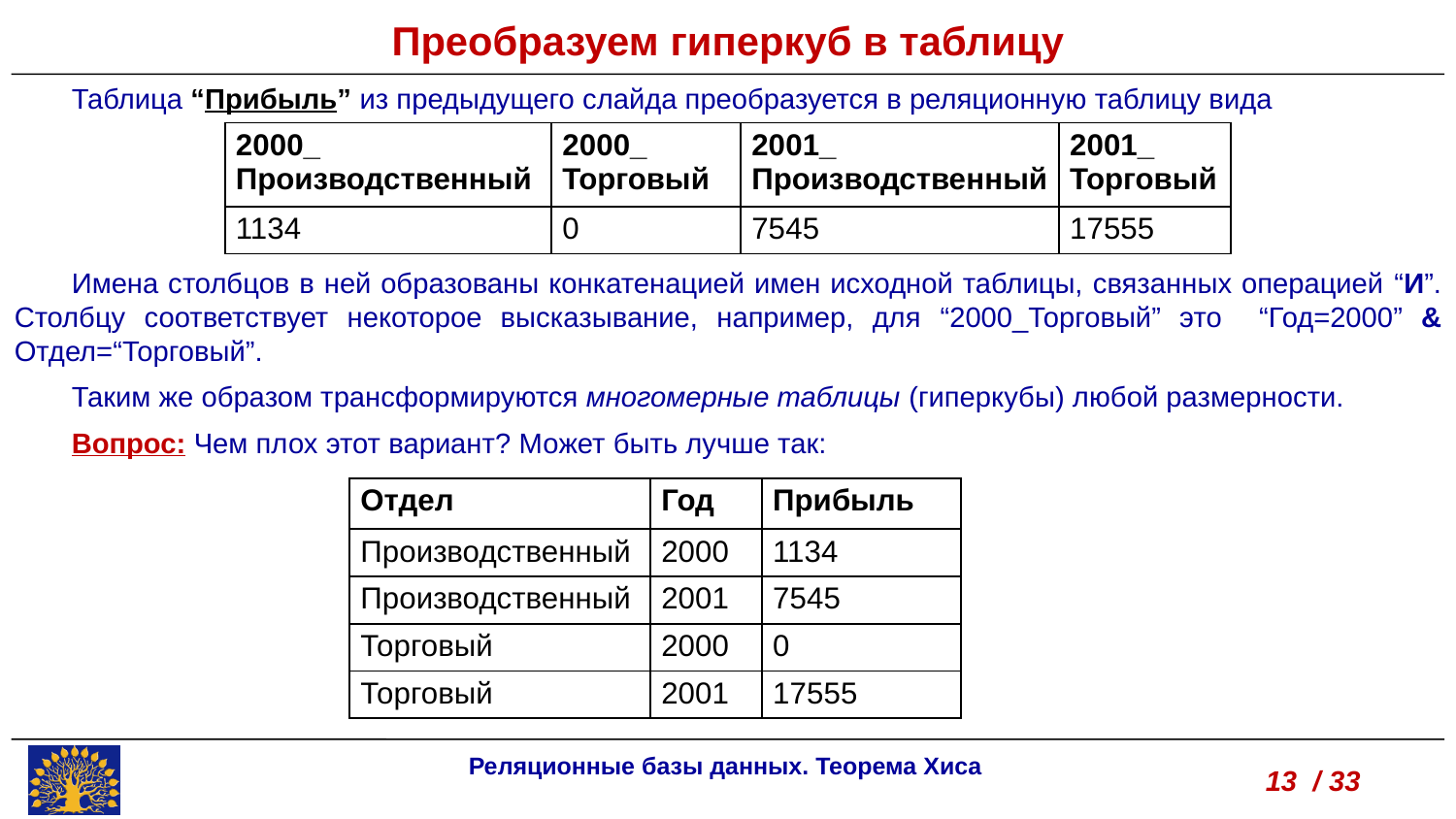

Преобразуем гиперкуб в таблицу
Таблица “Прибыль” из предыдущего слайда преобразуется в реляционную таблицу вида

Имена столбцов в ней образованы конкатенацией имен исходной таблицы, связанных операцией “И”. Столбцу соответствует некоторое высказывание, например, для “2000_Торговый” это  “Год=2000” & Отдел=“Торговый”.
Таким же образом трансформируются многомерные таблицы (гиперкубы) любой размерности.
Вопрос: Чем плох этот вариант? Может быть лучше так:
| 2000\_ Производственный | 2000\_ Торговый | 2001\_ Производственный | 2001\_ Торговый |
| --- | --- | --- | --- |
| 1134 | 0 | 7545 | 17555 |
| Отдел | Год | Прибыль |
| --- | --- | --- |
| Производственный | 2000 | 1134 |
| Производственный | 2001 | 7545 |
| Торговый | 2000 | 0 |
| Торговый | 2001 | 17555 |